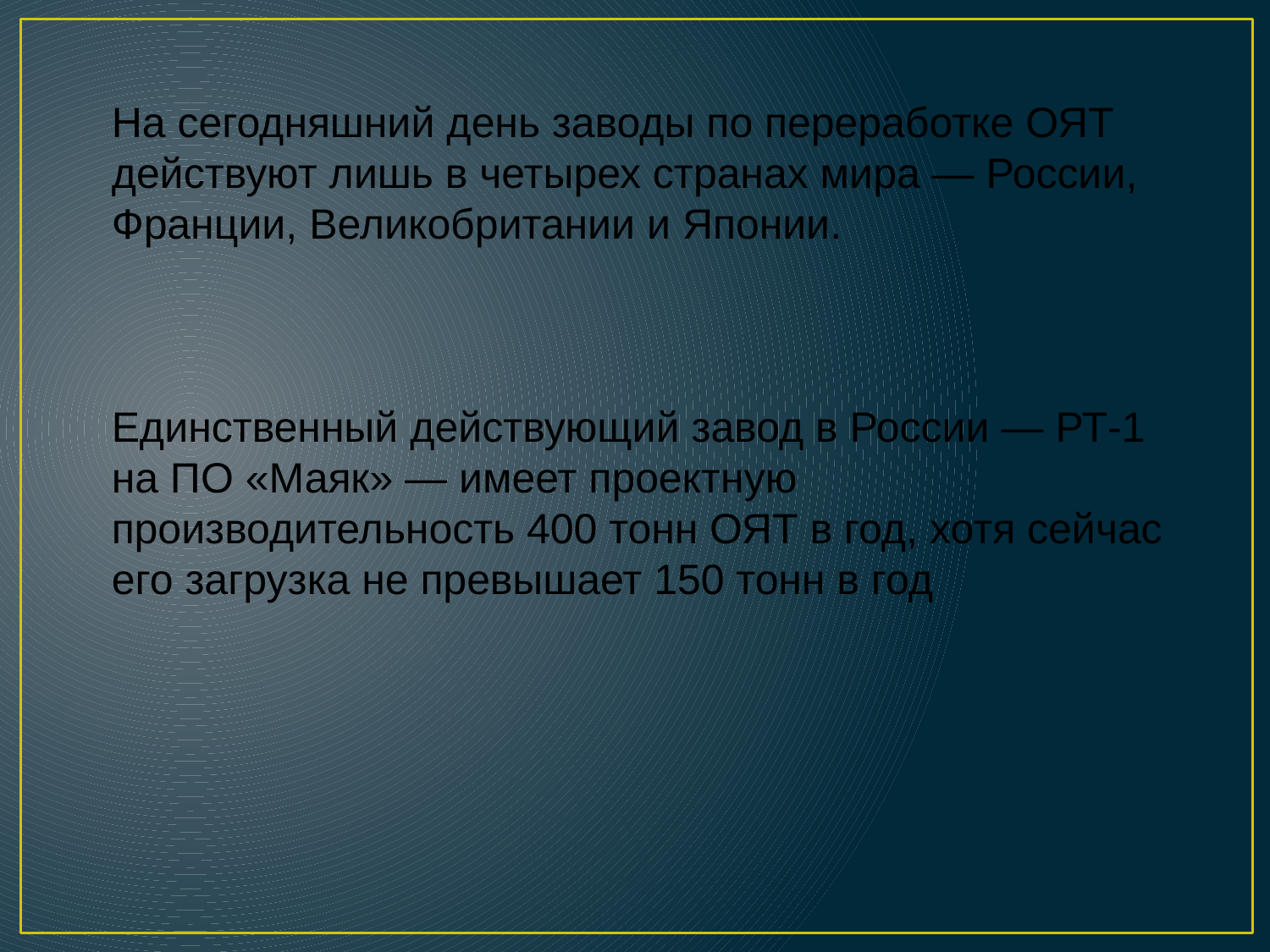

На сегодняшний день заводы по переработке ОЯТ действуют лишь в четырех странах мира — России, Франции, Великобритании и Японии.

Единственный действующий завод в России — РТ-1 на ПО «Маяк» — имеет проектную производительность 400 тонн ОЯТ в год, хотя сейчас его загрузка не превышает 150 тонн в год